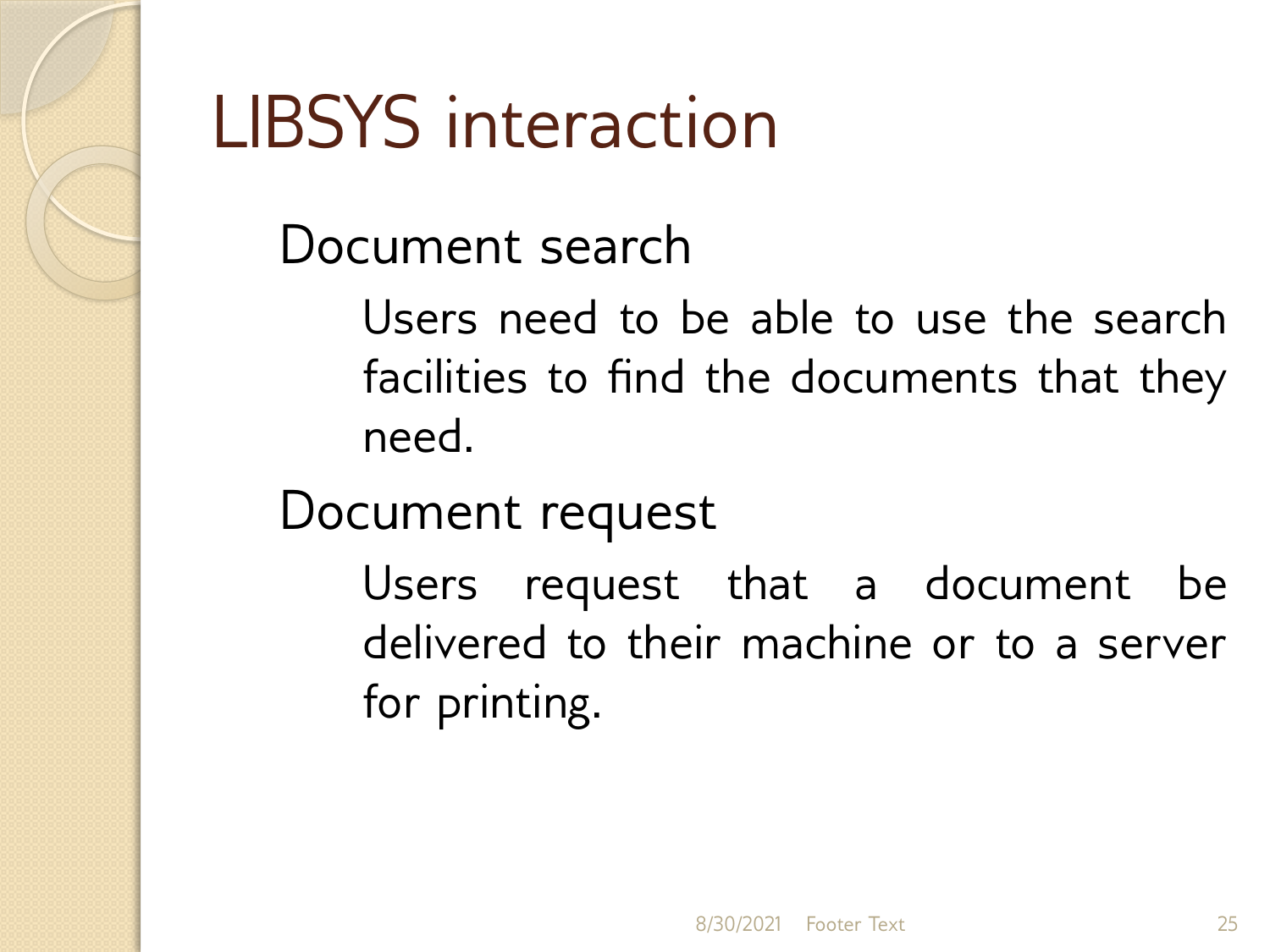

# LIBSYS interaction
Document search
Users need to be able to use the search facilities to find the documents that they need.
Document request
Users request that a document be delivered to their machine or to a server for printing.

8/30/2021
Footer Text
25